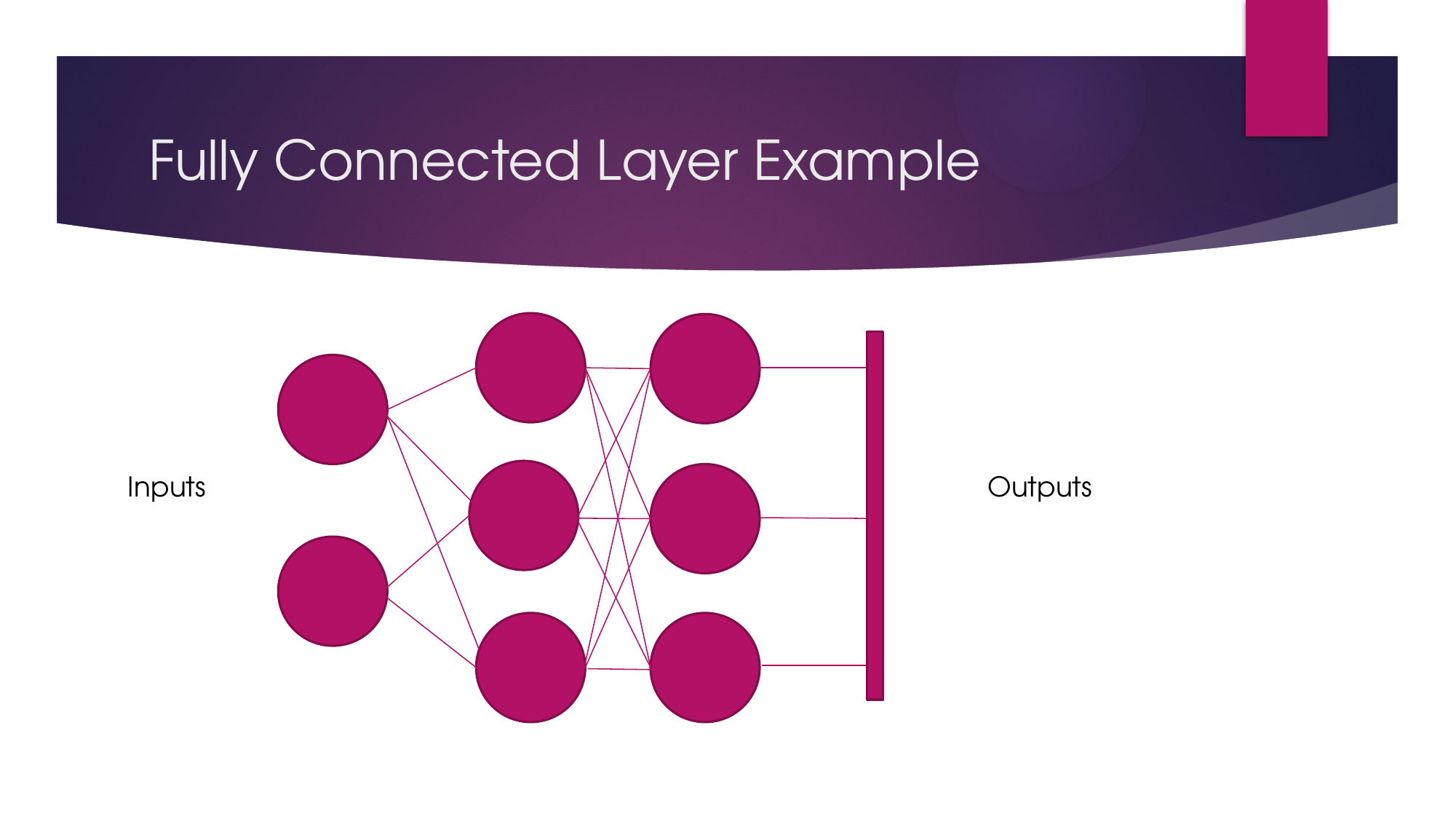

# Fully Connected Layer Example

Inputs

Outputs